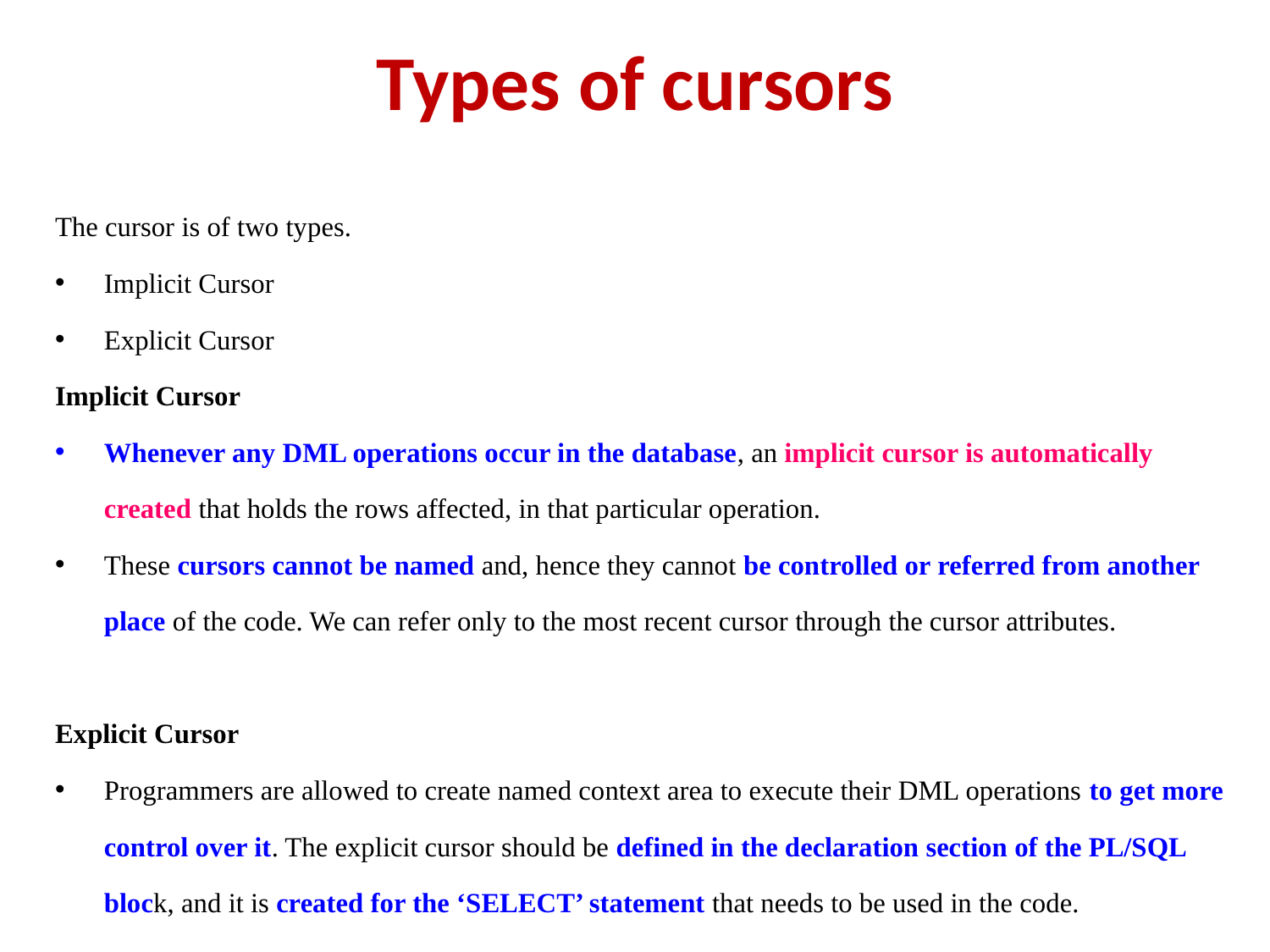

# Types of cursors
The cursor is of two types.
Implicit Cursor
Explicit Cursor
Implicit Cursor
Whenever any DML operations occur in the database, an implicit cursor is automatically created that holds the rows affected, in that particular operation.
These cursors cannot be named and, hence they cannot be controlled or referred from another place of the code. We can refer only to the most recent cursor through the cursor attributes.

Explicit Cursor
Programmers are allowed to create named context area to execute their DML operations to get more control over it. The explicit cursor should be defined in the declaration section of the PL/SQL block, and it is created for the ‘SELECT’ statement that needs to be used in the code.